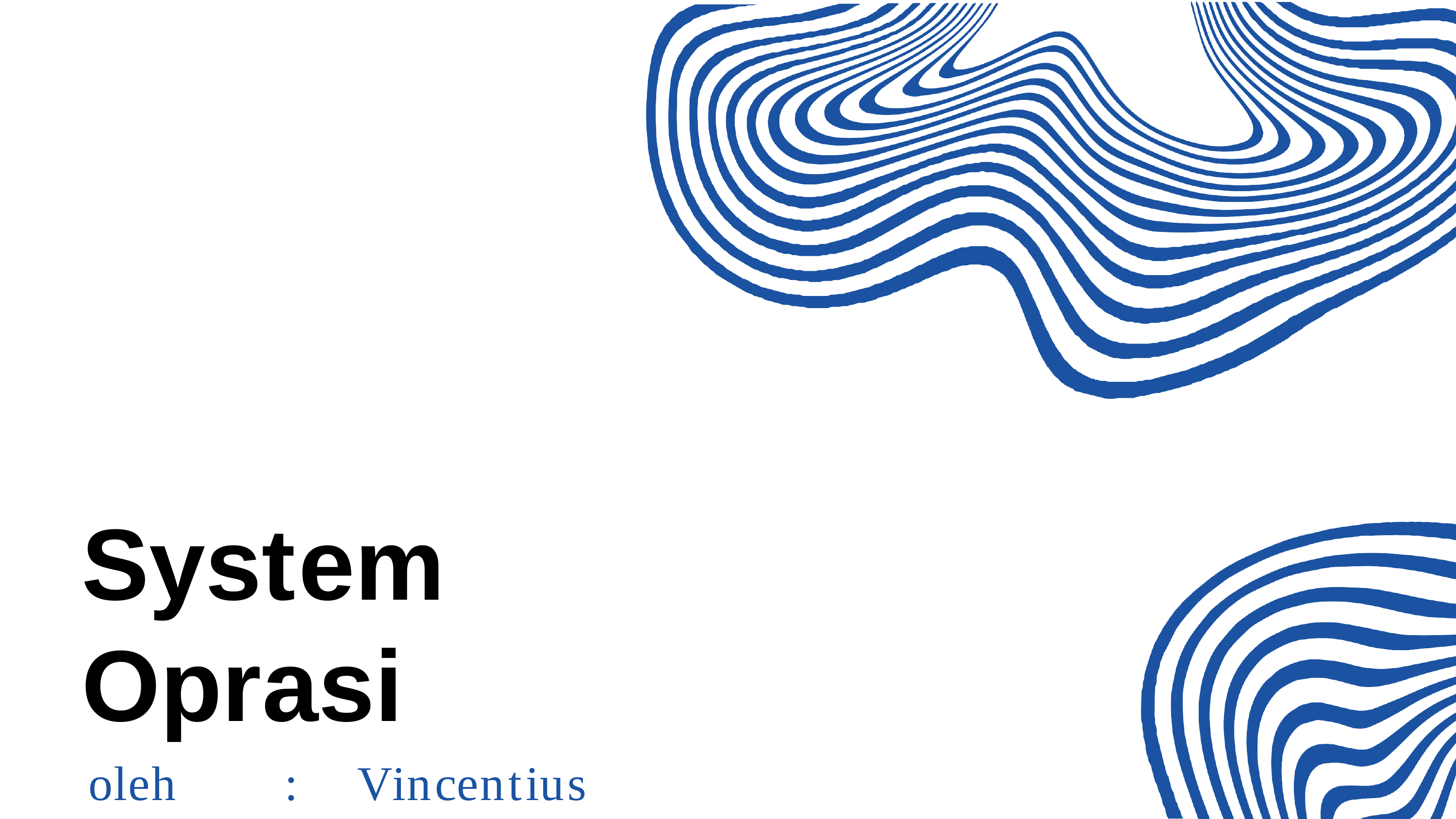

# System Oprasi
oleh	:	Vincentius	Leonanda	P  2341720149